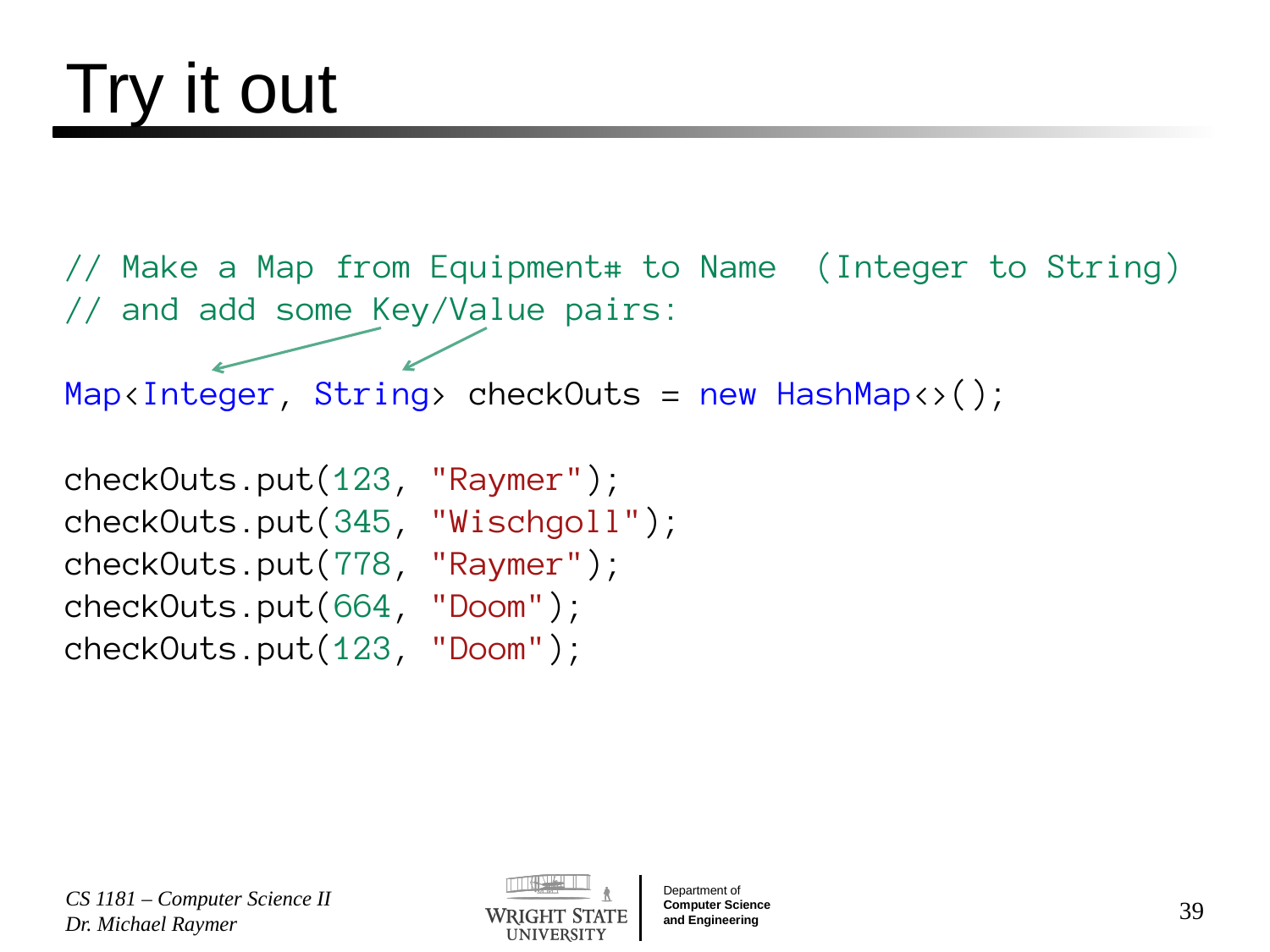

# Try it out
// Make a Map from Equipment# to Name  (Integer to String)
// and add some Key/Value pairs:

Map<Integer, String> checkOuts = new HashMap<>();

checkOuts.put(123, "Raymer");
checkOuts.put(345, "Wischgoll");
checkOuts.put(778, "Raymer");
checkOuts.put(664, "Doom");
checkOuts.put(123, "Doom");
CS 1181 – Computer Science II    Dr. Michael Raymer
39